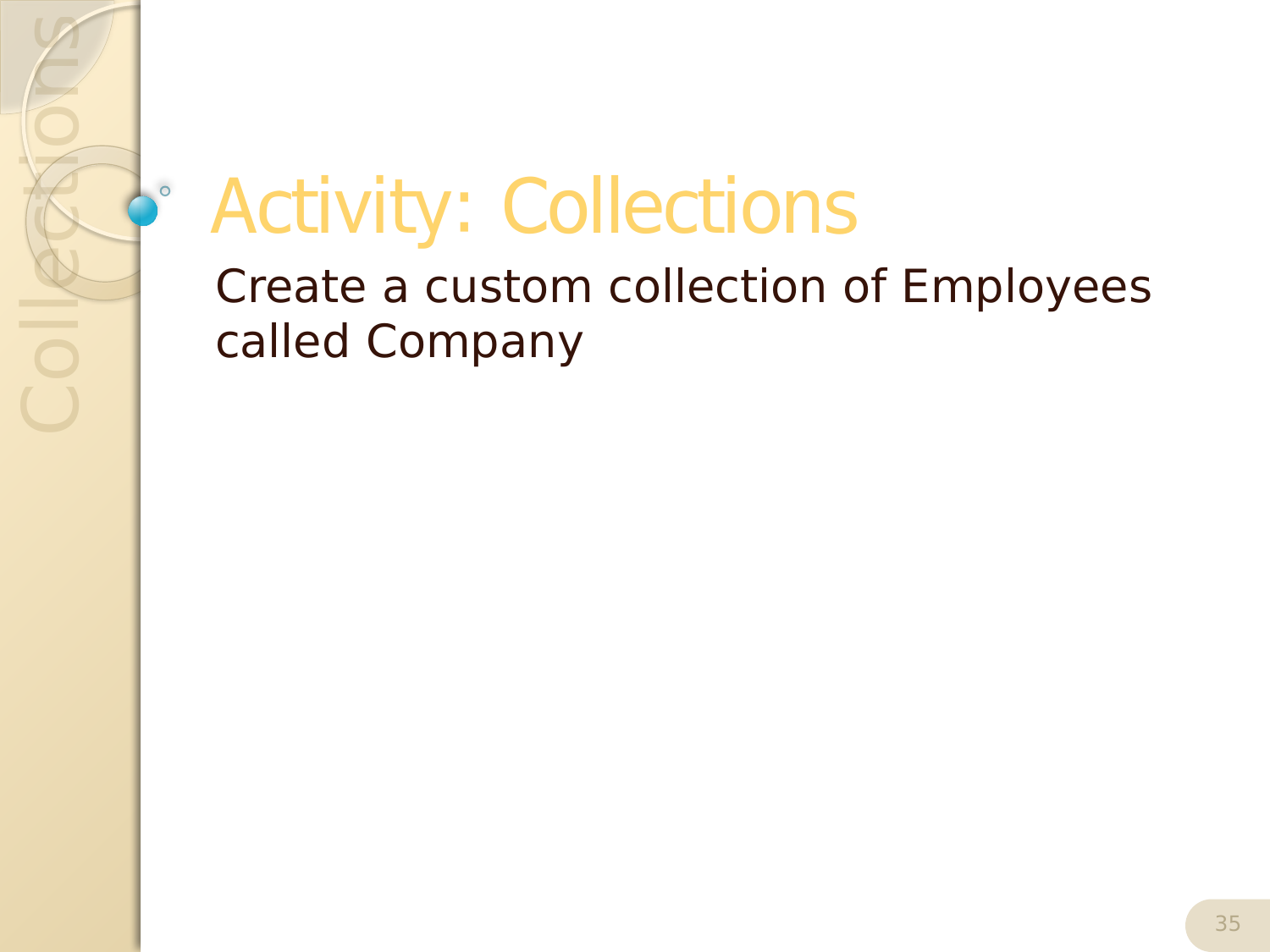

# Activity: Collections
Create a custom collection of Employees called Company
35